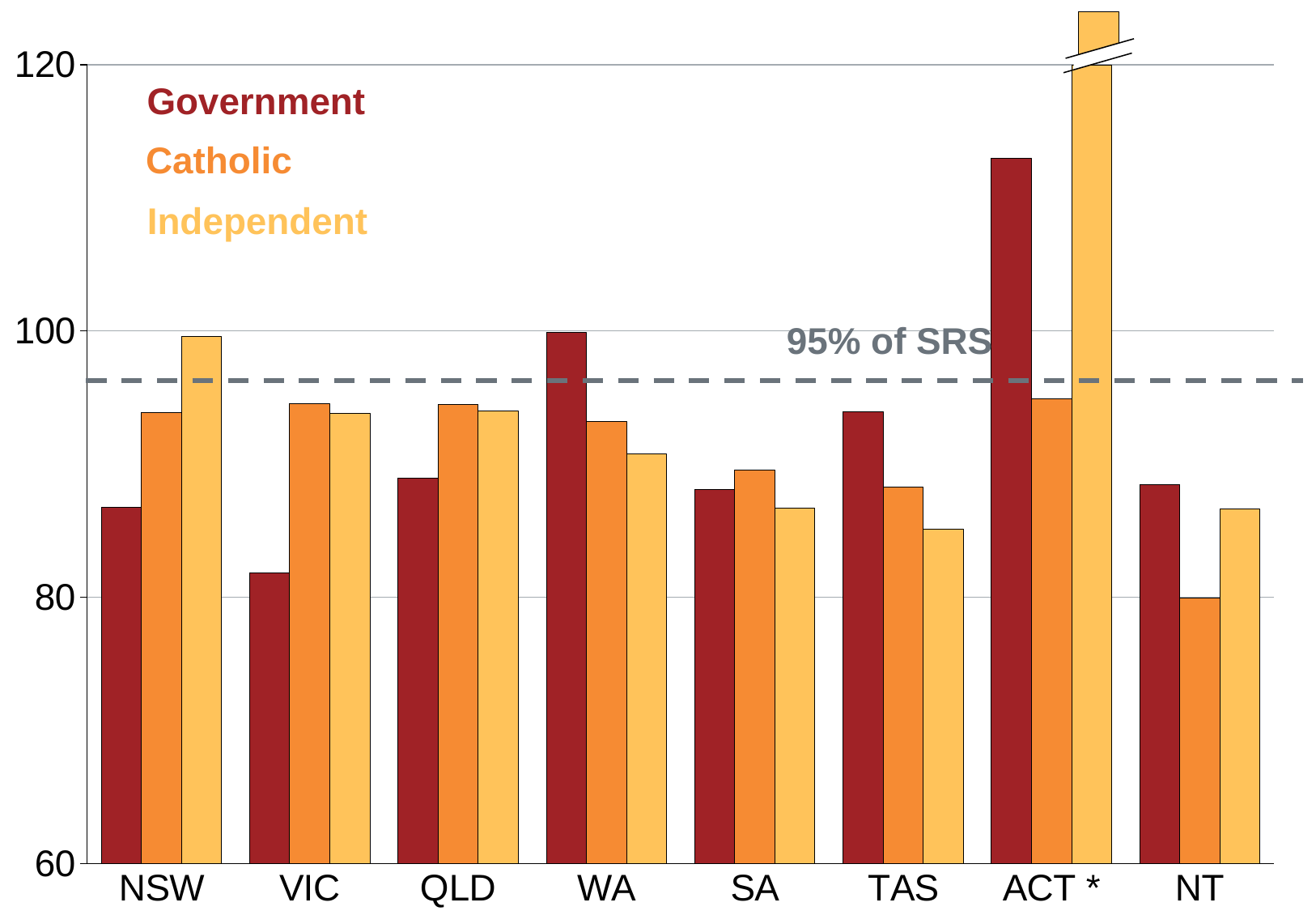

Government
Catholic
Independent

### Chart

| Category | Government | Catholic | Independent |
|---|---|---|---|
| NSW | 86.77691439197719 | 93.8814366075292 | 99.61343052794345 |
| VIC | 81.82433805105975 | 94.51872841583281 | 93.82786604183335 |
| QLD | 88.96932216377766 | 94.5 | 94.0189729506596 |
| WA | 99.9 | 93.18666666666665 | 90.77994836951781 |
| SA | 88.07408807408807 | 89.53833121558658 | 86.6933181039406 |
| TAS | 93.94010294805803 | 88.28445638385193 | 85.08786752281175 |
| ACT * | 112.9794392523364 | 94.8964569633919 | 154.2105263157895 |
| NT | 88.4585912673151 | 79.93333333333332 | 86.6069721771024 |
95% of SRS